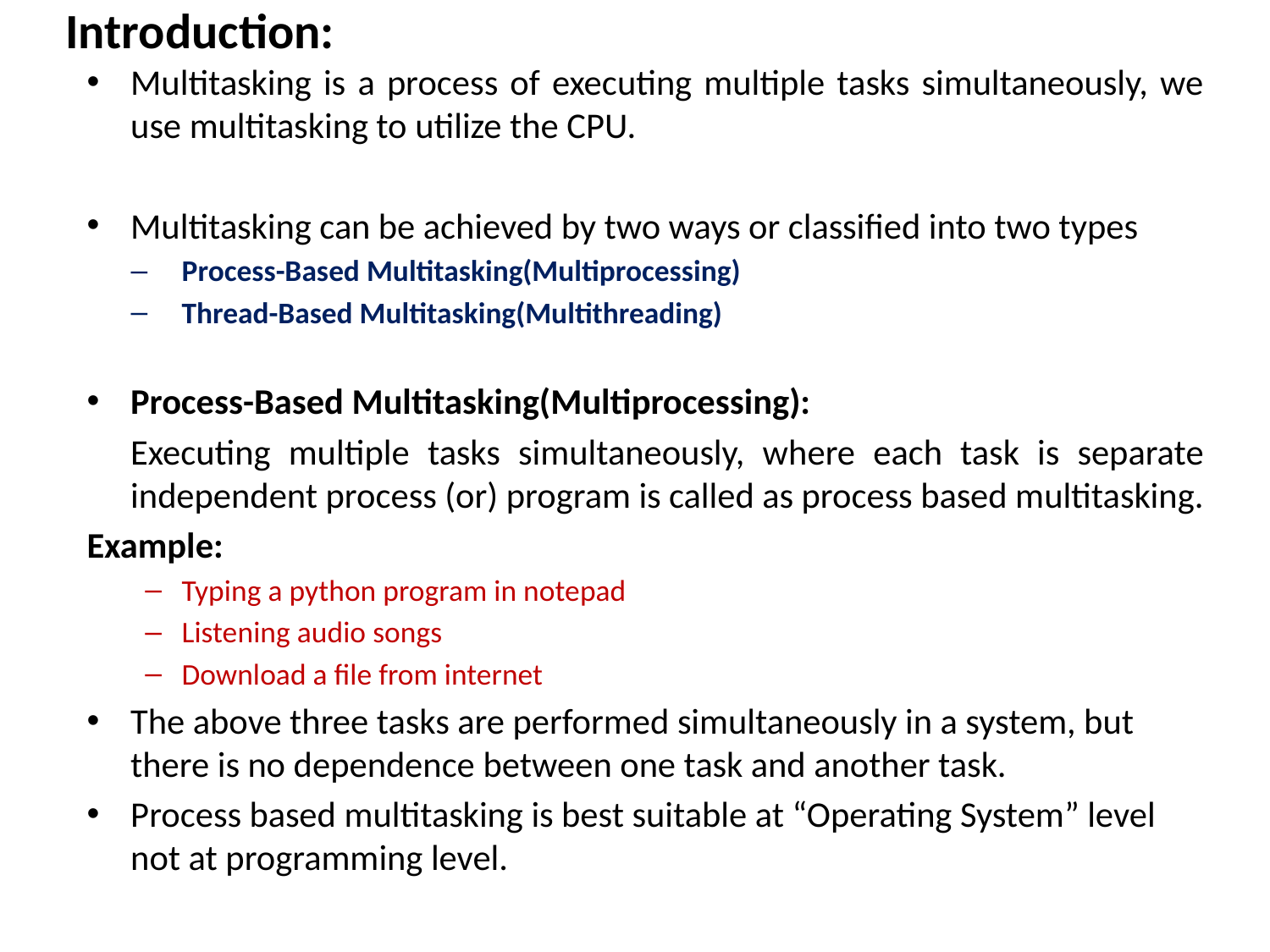

# Introduction:
Multitasking is a process of executing multiple tasks simultaneously, we use multitasking to utilize the CPU.

Multitasking can be achieved by two ways or classified into two types
Process-Based Multitasking(Multiprocessing)
Thread-Based Multitasking(Multithreading)

Process-Based Multitasking(Multiprocessing):
	Executing multiple tasks simultaneously, where each task is separate independent process (or) program is called as process based multitasking.
Example:
Typing a python program in notepad
Listening audio songs
Download a file from internet
The above three tasks are performed simultaneously in a system, but there is no dependence between one task and another task.
Process based multitasking is best suitable at “Operating System” level not at programming level.